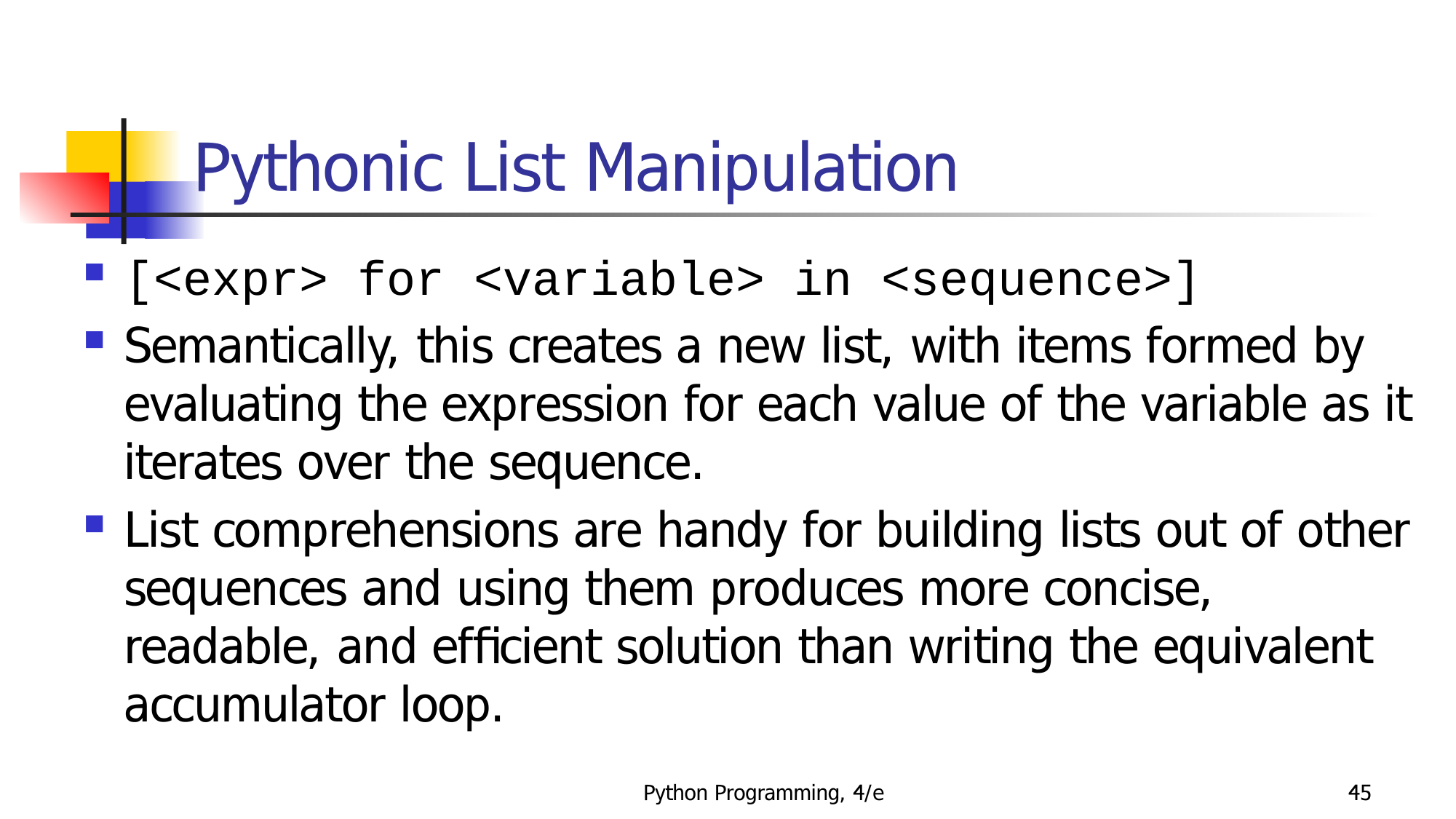

# Pythonic List Manipulation
[<expr> for <variable> in <sequence>]
Semantically, this creates a new list, with items formed by evaluating the expression for each value of the variable as it iterates over the sequence.
List comprehensions are handy for building lists out of other sequences and using them produces more concise, readable, and efficient solution than writing the equivalent accumulator loop.
Python Programming, 4/e
45